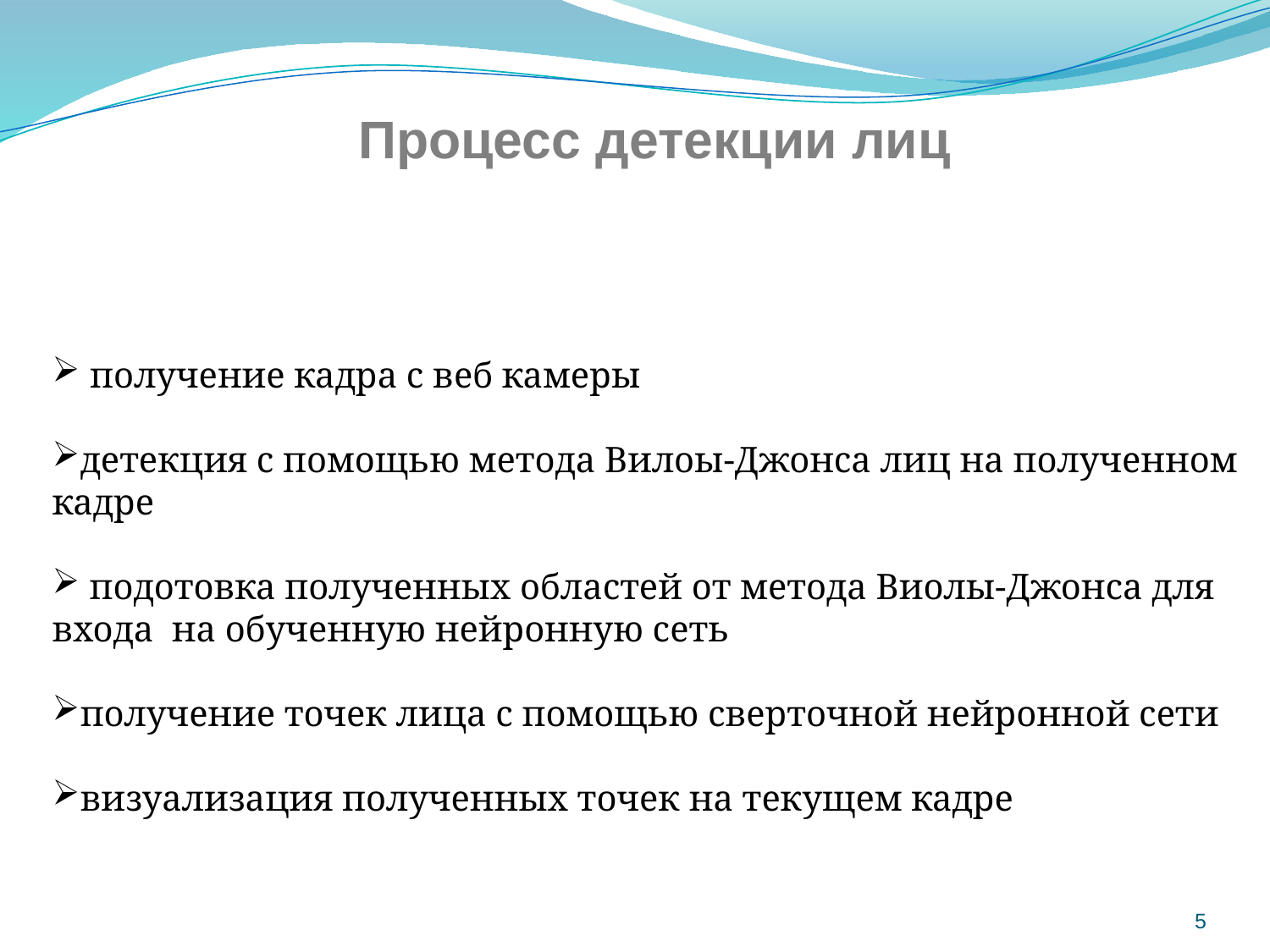

Процесс детекции лиц
 получение кадра с веб камеры

детекция с помощью метода Вилоы-Джонса лиц на полученном кадре

 подотовка полученных областей от метода Виолы-Джонса для входа  на обученную нейронную сеть

получение точек лица с помощью сверточной нейронной сети

визуализация полученных точек на текущем кадре
5